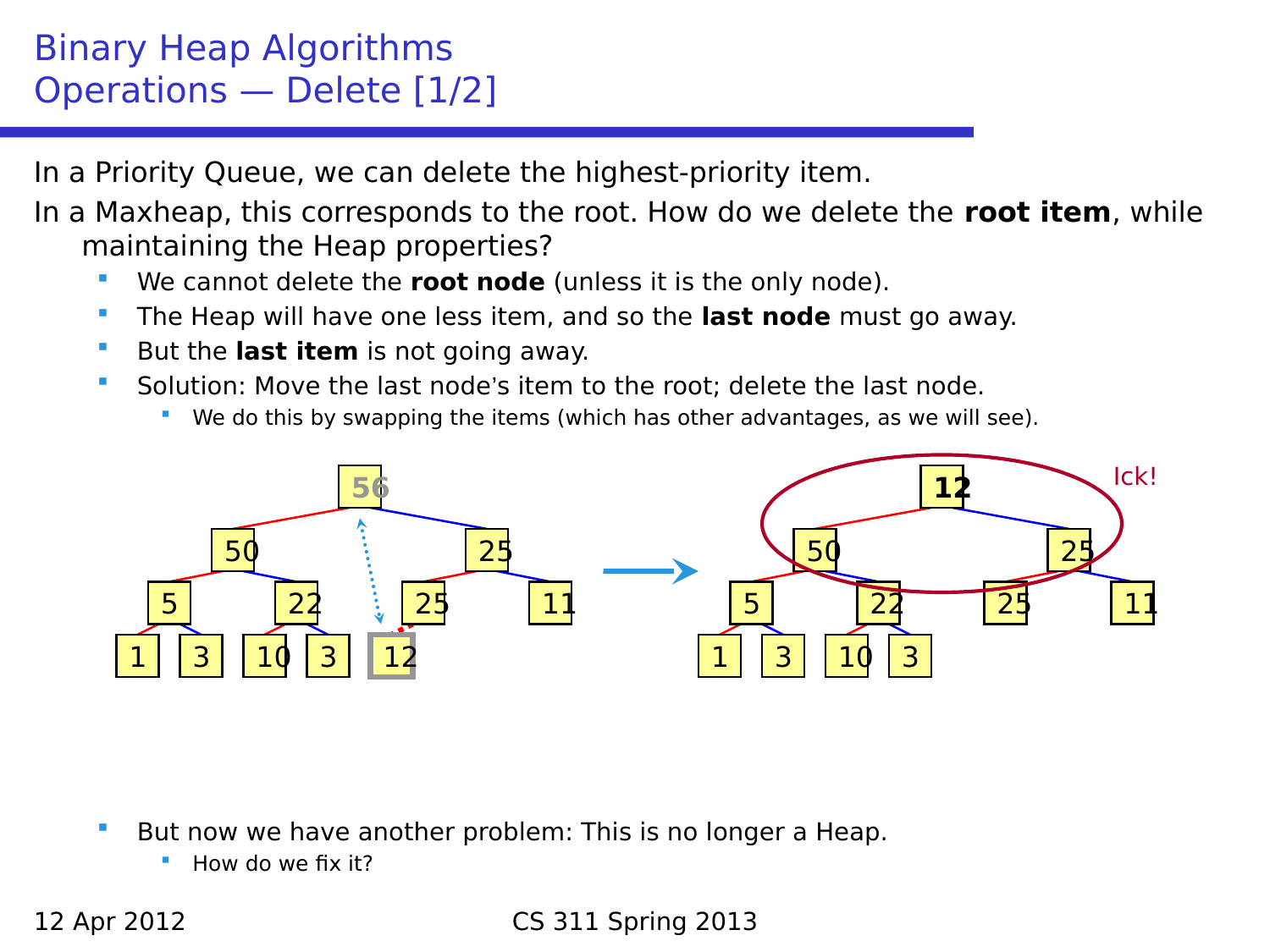

# Binary Heap Algorithms Operations — Delete [1/2]
In a Priority Queue, we can delete the highest-priority item.
In a Maxheap, this corresponds to the root. How do we delete the root item, while maintaining the Heap properties?
We cannot delete the root node (unless it is the only node).
The Heap will have one less item, and so the last node must go away.
But the last item is not going away.
Solution: Move the last node’s item to the root; delete the last node.
We do this by swapping the items (which has other advantages, as we will see).

But now we have another problem: This is no longer a Heap.
How do we fix it?

Ick!
56
12

50
25
50
25

5
22
25
11
5
22
25
11

1
3
10
3
12
1
3
10
3
12 Apr 2012
CS 311 Spring 2013